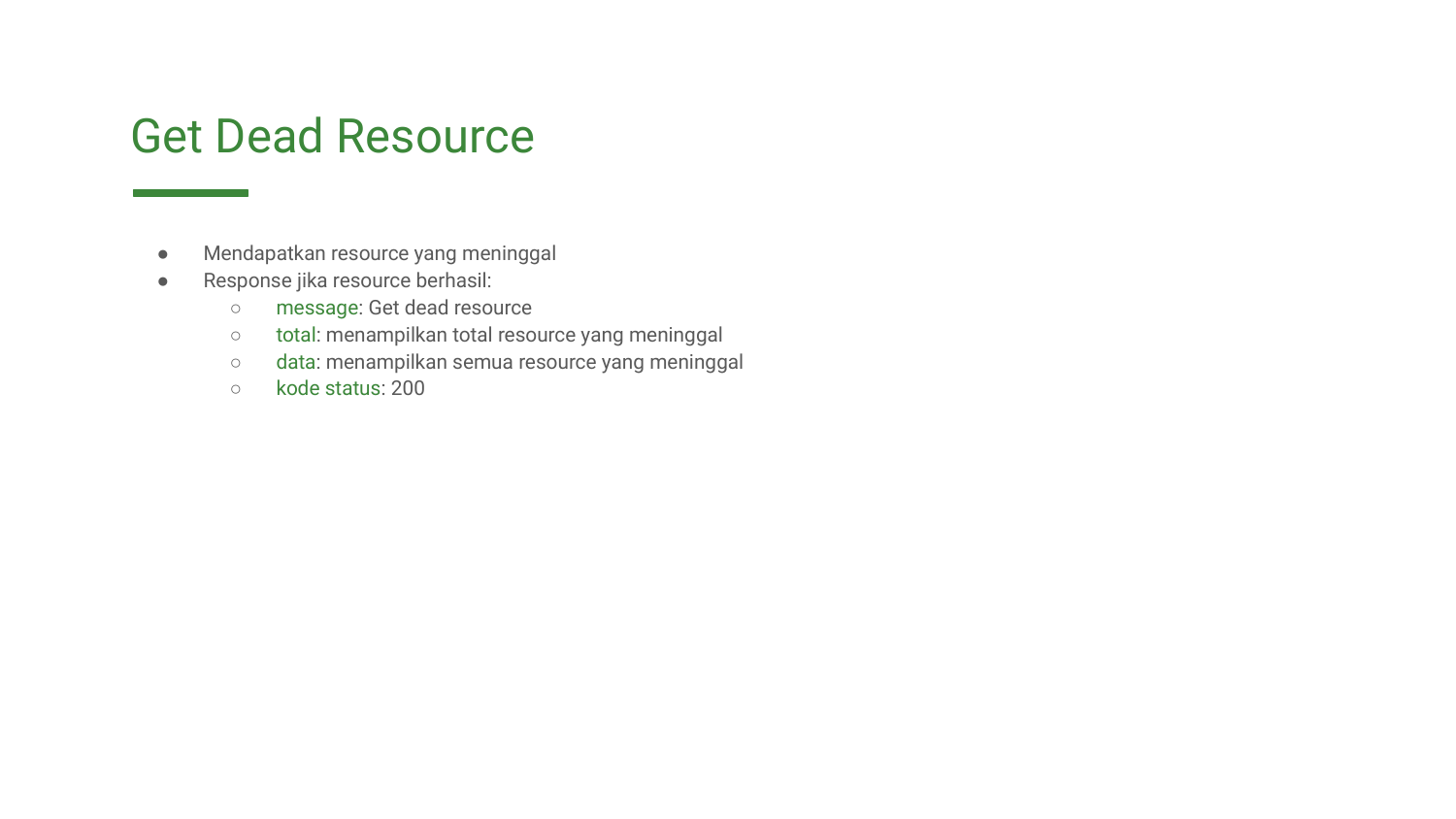

Get Dead Resource

Mendapatkan resource yang meninggal
Response jika resource berhasil:
message: Get dead resource
total: menampilkan total resource yang meninggal
data: menampilkan semua resource yang meninggal
kode status: 200